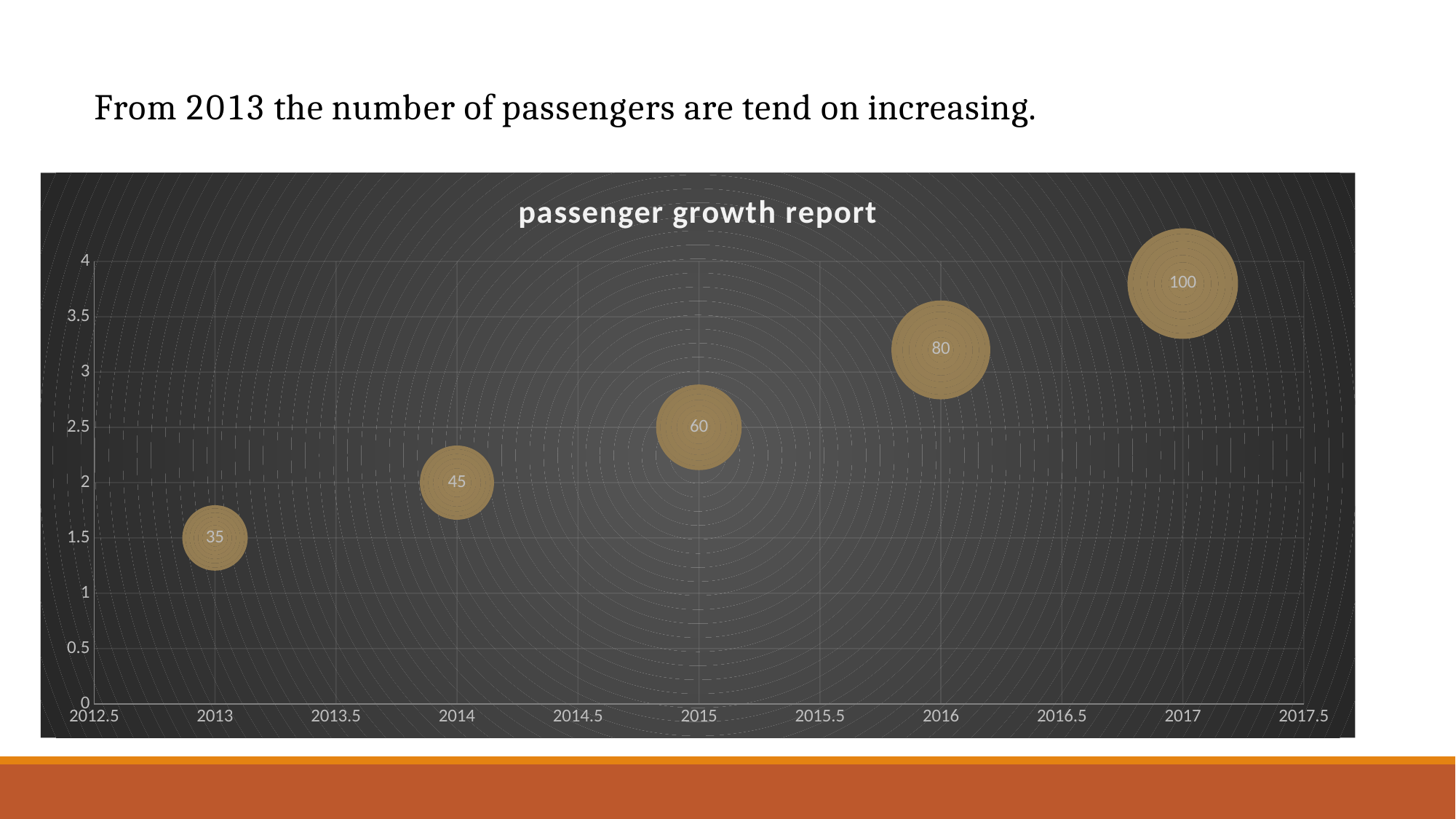

From 2013 the number of passengers are tend on increasing.

### Chart: passenger growth report

| Category | Y-Values |
|---|---|